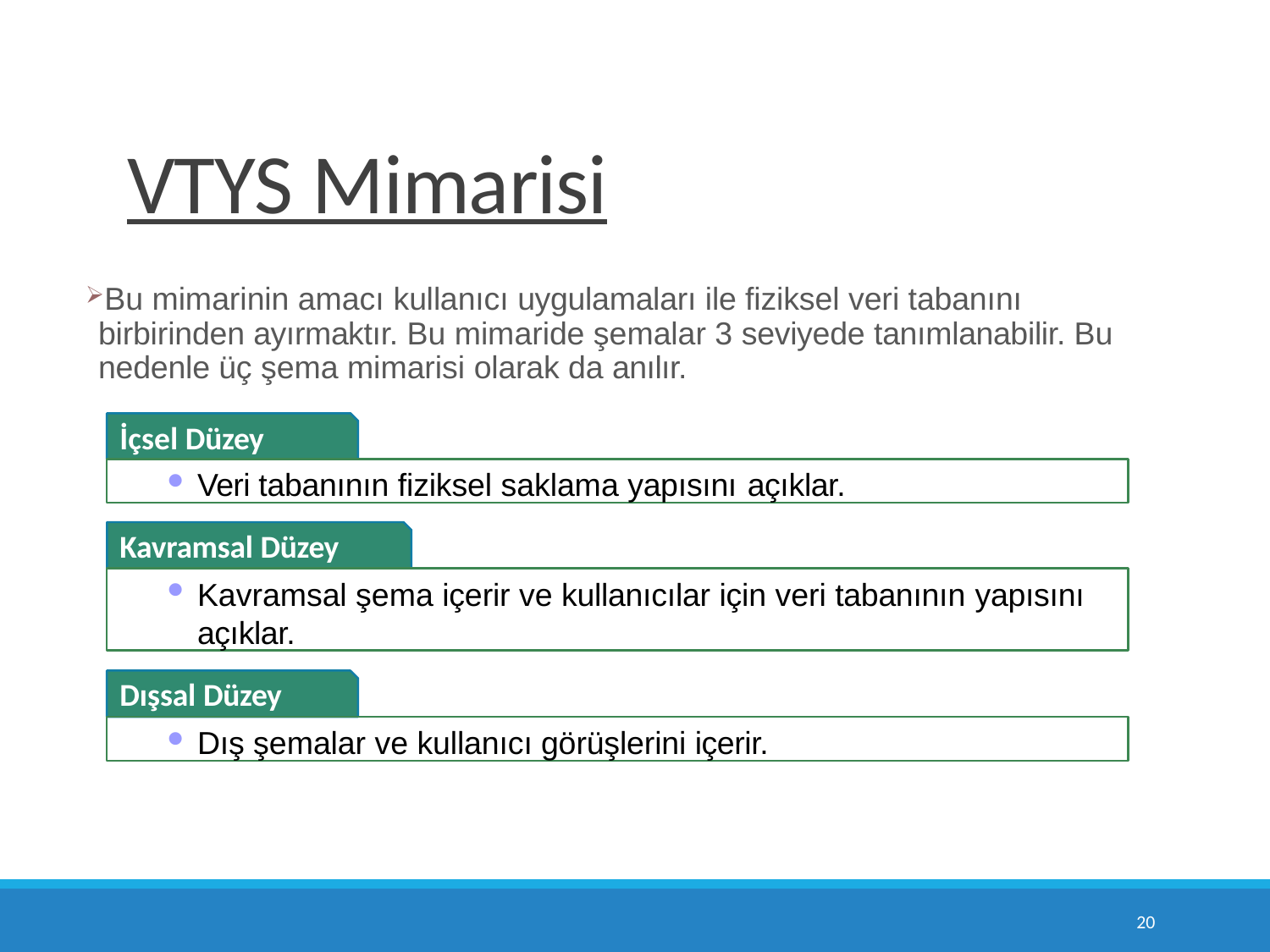

# VTYS Mimarisi
Bu mimarinin amacı kullanıcı uygulamaları ile fiziksel veri tabanını  birbirinden ayırmaktır. Bu mimaride şemalar 3 seviyede tanımlanabilir. Bu  nedenle üç şema mimarisi olarak da anılır.

İçsel Düzey

Veri tabanının fiziksel saklama yapısını açıklar.

Kavramsal Düzey
Kavramsal şema içerir ve kullanıcılar için veri tabanının yapısını
açıklar.

Dışsal Düzey
Dış şemalar ve kullanıcı görüşlerini içerir.
20